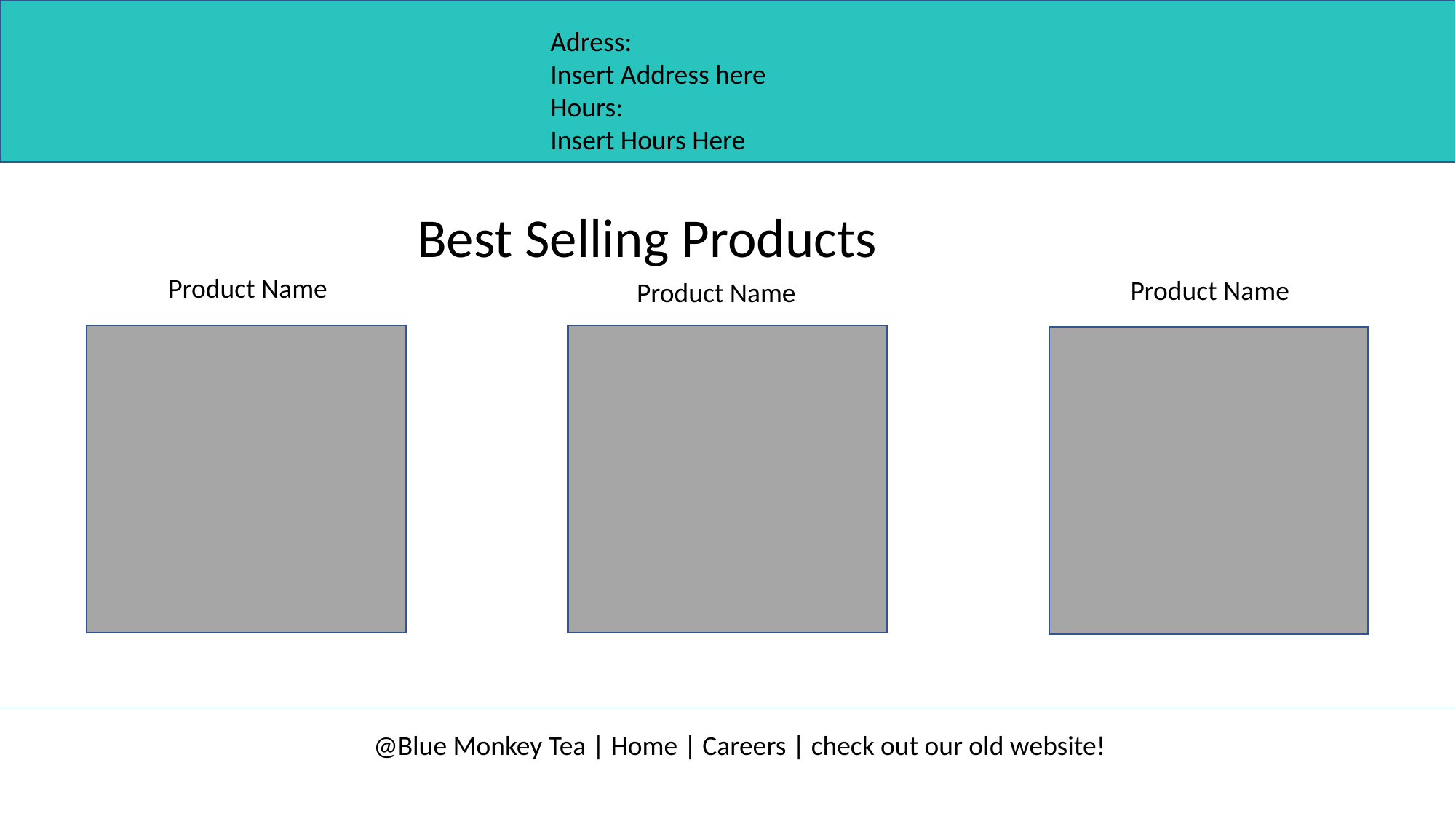

This is the continuation of the home page
Adress:
Insert Address here
Hours:
Insert Hours Here
Best Selling Products
Product Name
Product Name
Product Name

@Blue Monkey Tea | Home | Careers | check out our old website!